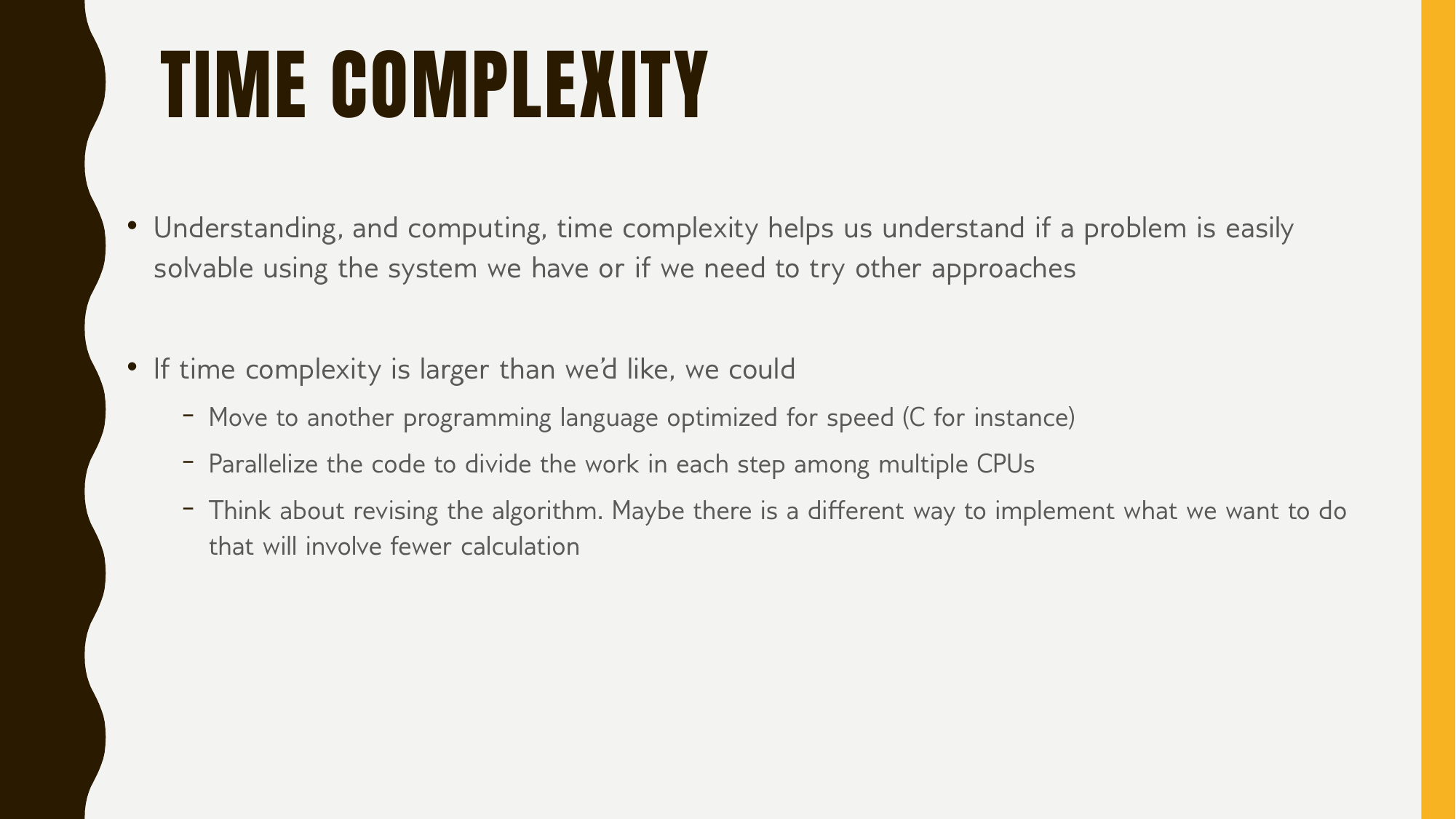

# Time complexity
Understanding, and computing, time complexity helps us understand if a problem is easily solvable using the system we have or if we need to try other approaches

If time complexity is larger than we’d like, we could
Move to another programming language optimized for speed (C for instance)
Parallelize the code to divide the work in each step among multiple CPUs
Think about revising the algorithm. Maybe there is a different way to implement what we want to do that will involve fewer calculation